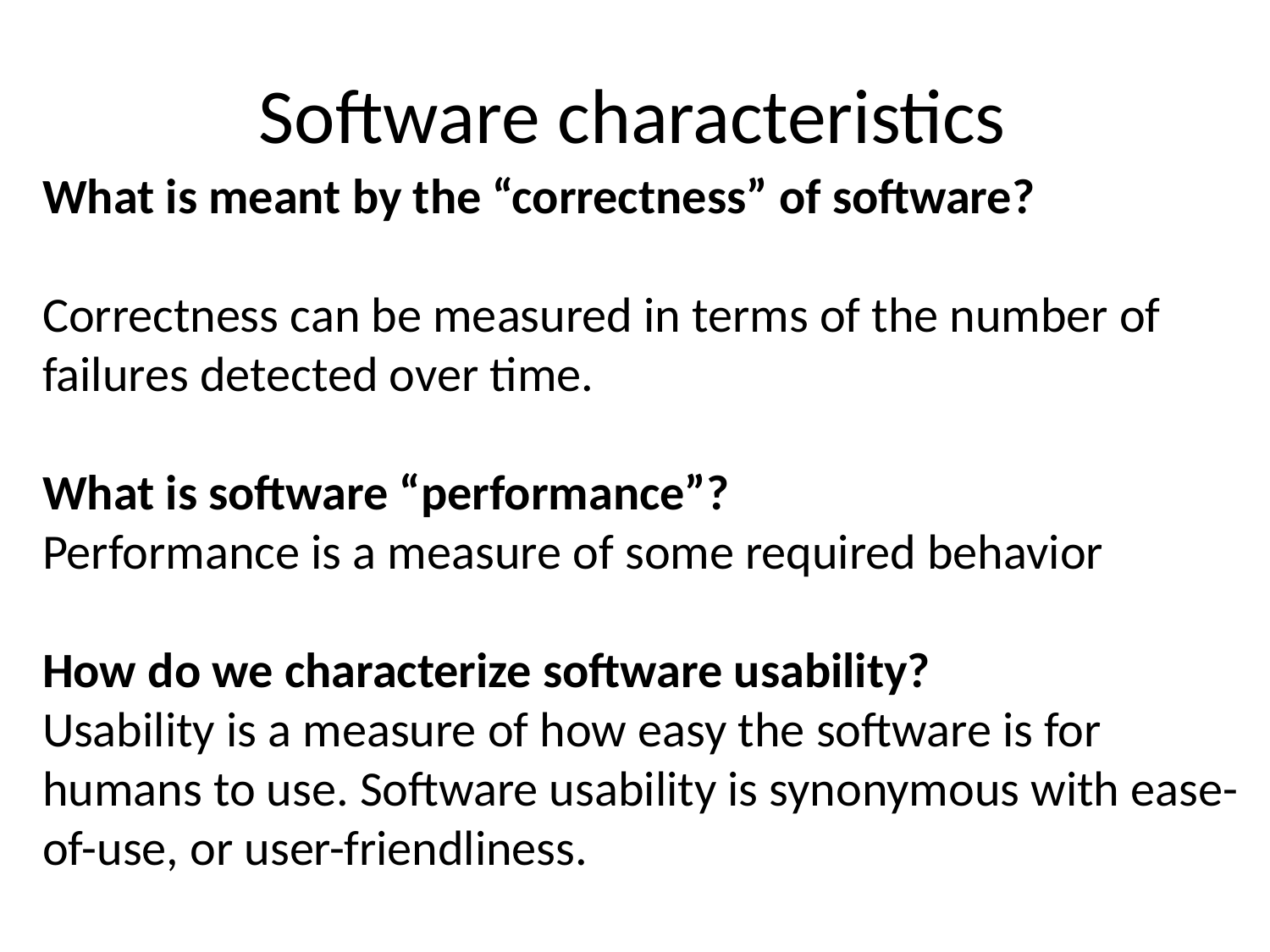

# Software characteristics
What is meant by the “correctness” of software?

Correctness can be measured in terms of the number of failures detected over time.

What is software “performance”?
Performance is a measure of some required behavior

How do we characterize software usability?
Usability is a measure of how easy the software is for humans to use. Software usability is synonymous with ease-of-use, or user-friendliness.